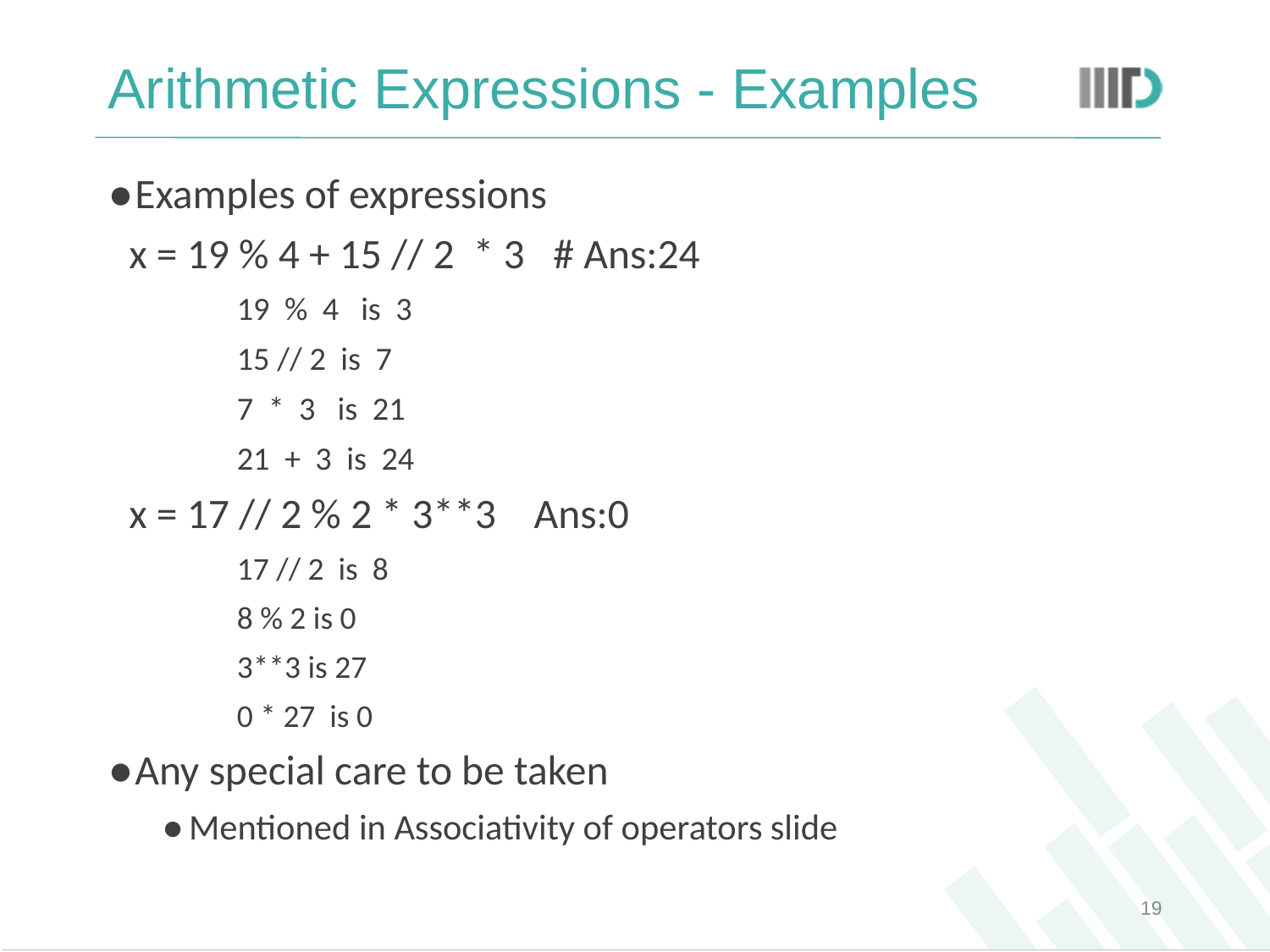

# Arithmetic Expressions - Examples
Examples of expressions
x = 19 % 4 + 15 // 2  * 3   # Ans:24
19  %  4   is  3
15 // 2  is  7
7  *  3   is  21
21  +  3  is  24
x = 17 // 2 % 2 * 3**3    Ans:0
17 // 2  is  8
8 % 2 is 0
3**3 is 27
0 * 27  is 0
Any special care to be taken
Mentioned in Associativity of operators slide
19